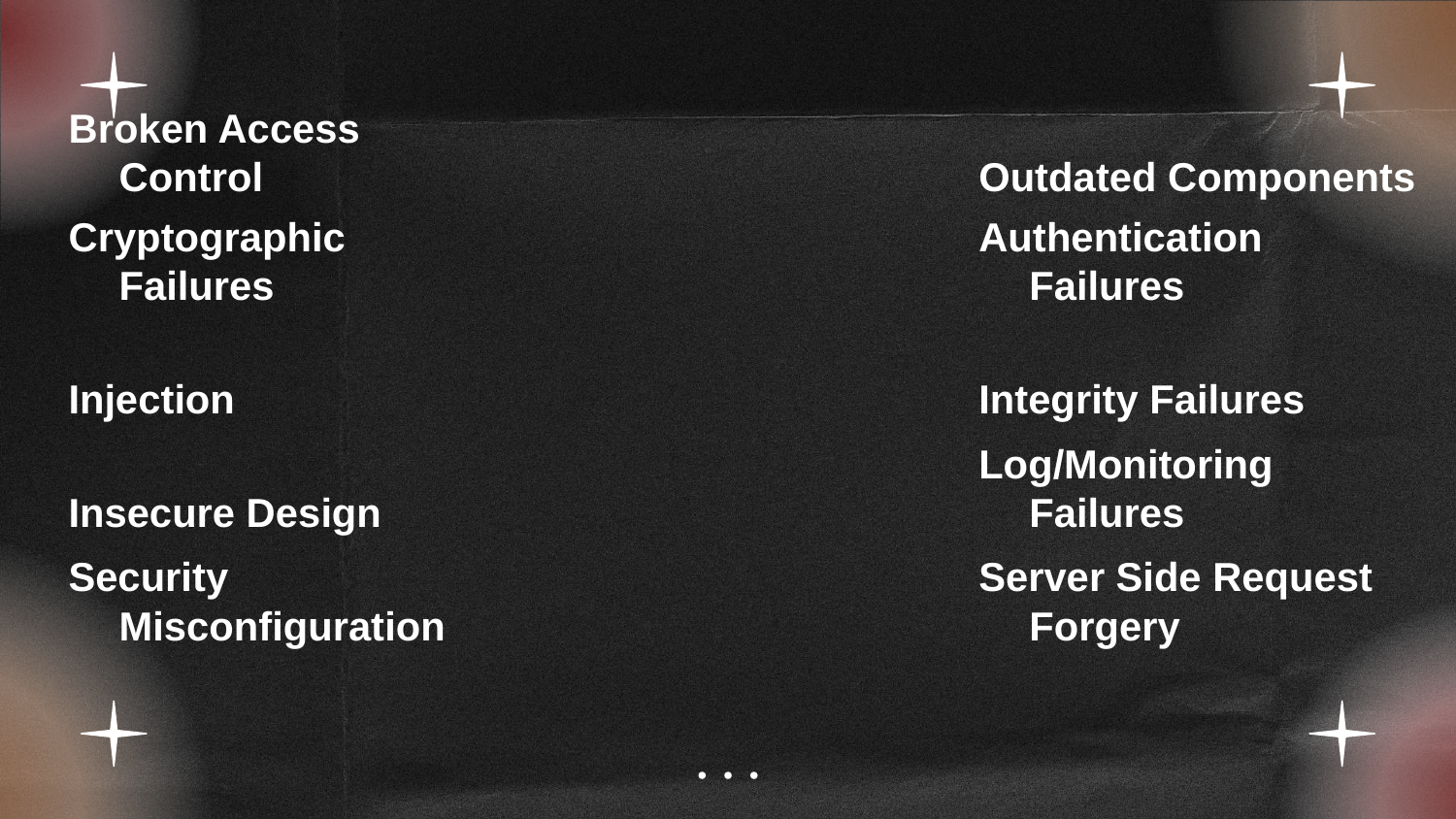

Broken Access Control
Outdated Components
Cryptographic Failures
Authentication Failures
Injection
Integrity Failures
Insecure Design
Log/Monitoring Failures
Security Misconfiguration
Server Side Request Forgery